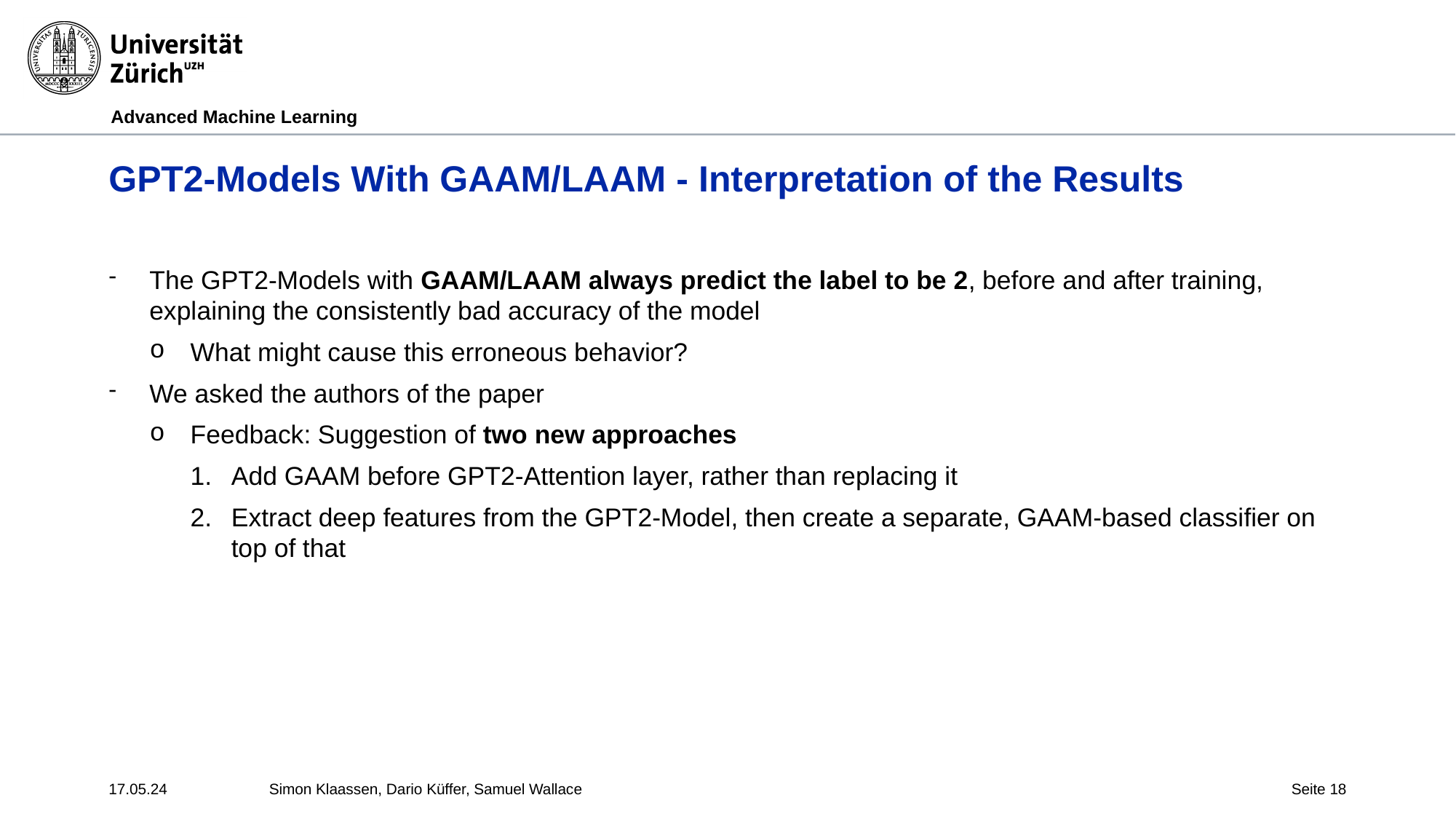

Advanced Machine Learning
# GPT2-Models With GAAM/LAAM - Interpretation of the Results
The GPT2-Models with GAAM/LAAM always predict the label to be 2, before and after training, explaining the consistently bad accuracy of the model
What might cause this erroneous behavior?
We asked the authors of the paper
Feedback: Suggestion of two new approaches
Add GAAM before GPT2-Attention layer, rather than replacing it
Extract deep features from the GPT2-Model, then create a separate, GAAM-based classifier on top of that
17.05.24
Simon Klaassen, Dario Küffer, Samuel Wallace
Seite 18